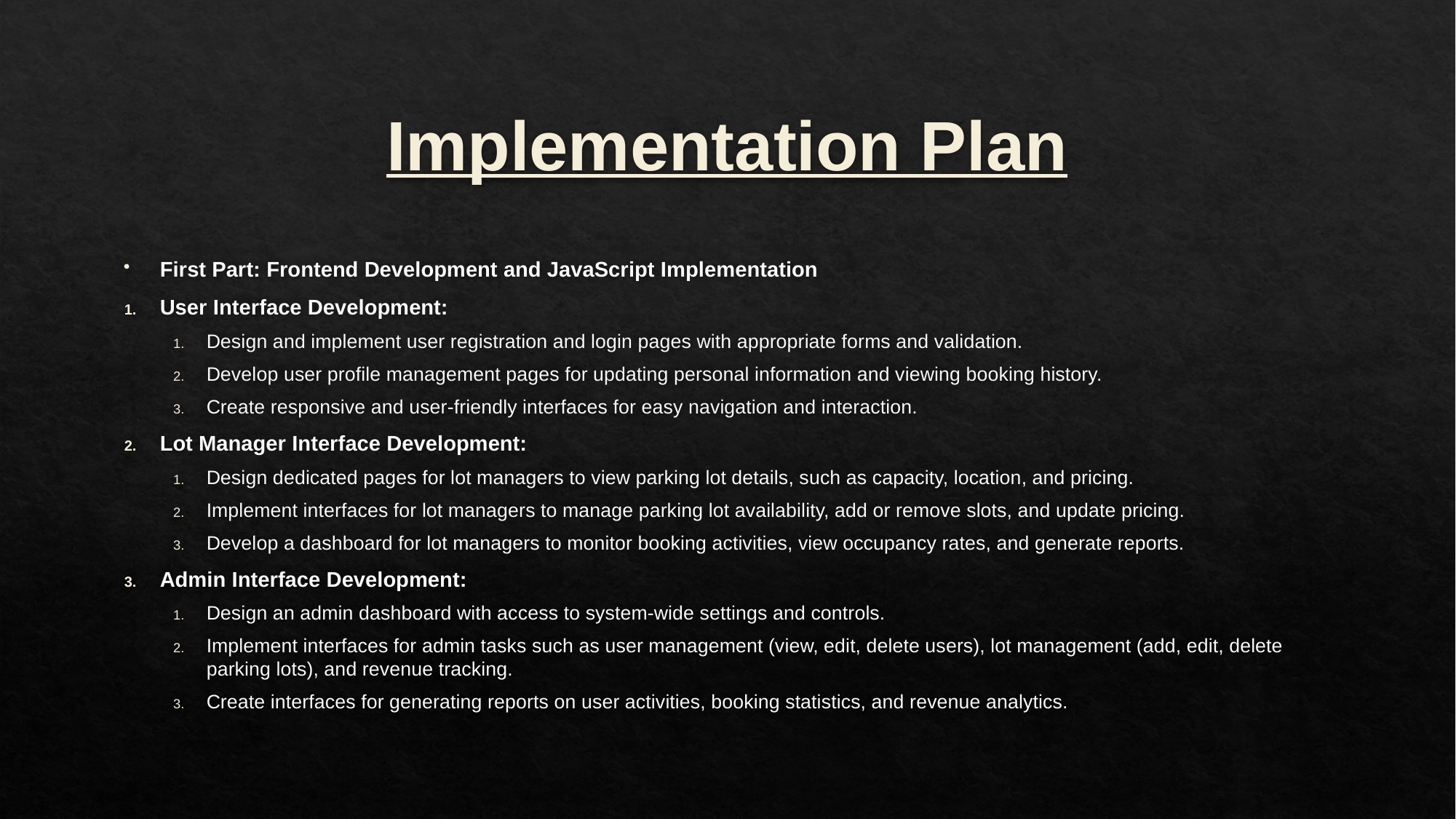

# Implementation Plan
First Part: Frontend Development and JavaScript Implementation
User Interface Development:
Design and implement user registration and login pages with appropriate forms and validation.
Develop user profile management pages for updating personal information and viewing booking history.
Create responsive and user-friendly interfaces for easy navigation and interaction.
Lot Manager Interface Development:
Design dedicated pages for lot managers to view parking lot details, such as capacity, location, and pricing.
Implement interfaces for lot managers to manage parking lot availability, add or remove slots, and update pricing.
Develop a dashboard for lot managers to monitor booking activities, view occupancy rates, and generate reports.
Admin Interface Development:
Design an admin dashboard with access to system-wide settings and controls.
Implement interfaces for admin tasks such as user management (view, edit, delete users), lot management (add, edit, delete parking lots), and revenue tracking.
Create interfaces for generating reports on user activities, booking statistics, and revenue analytics.